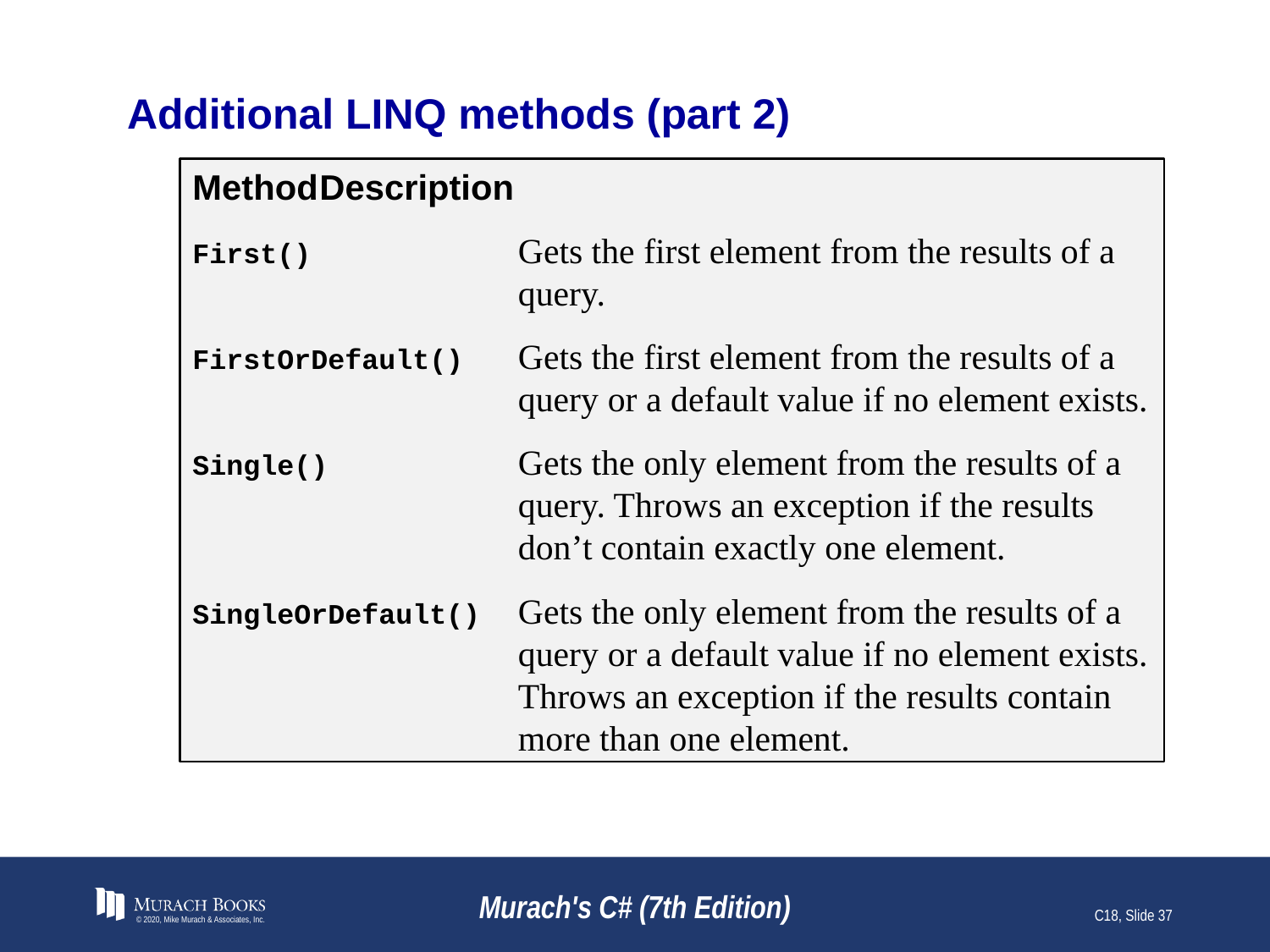

# Additional LINQ methods (part 2)
Method	Description
First()	Gets the first element from the results of a query.
FirstOrDefault()	Gets the first element from the results of a query or a default value if no element exists.
Single()	Gets the only element from the results of a query. Throws an exception if the results don’t contain exactly one element.
SingleOrDefault()	Gets the only element from the results of a query or a default value if no element exists. Throws an exception if the results contain more than one element.

© 2020, Mike Murach & Associates, Inc.
Murach's C# (7th Edition)

C18, Slide 37